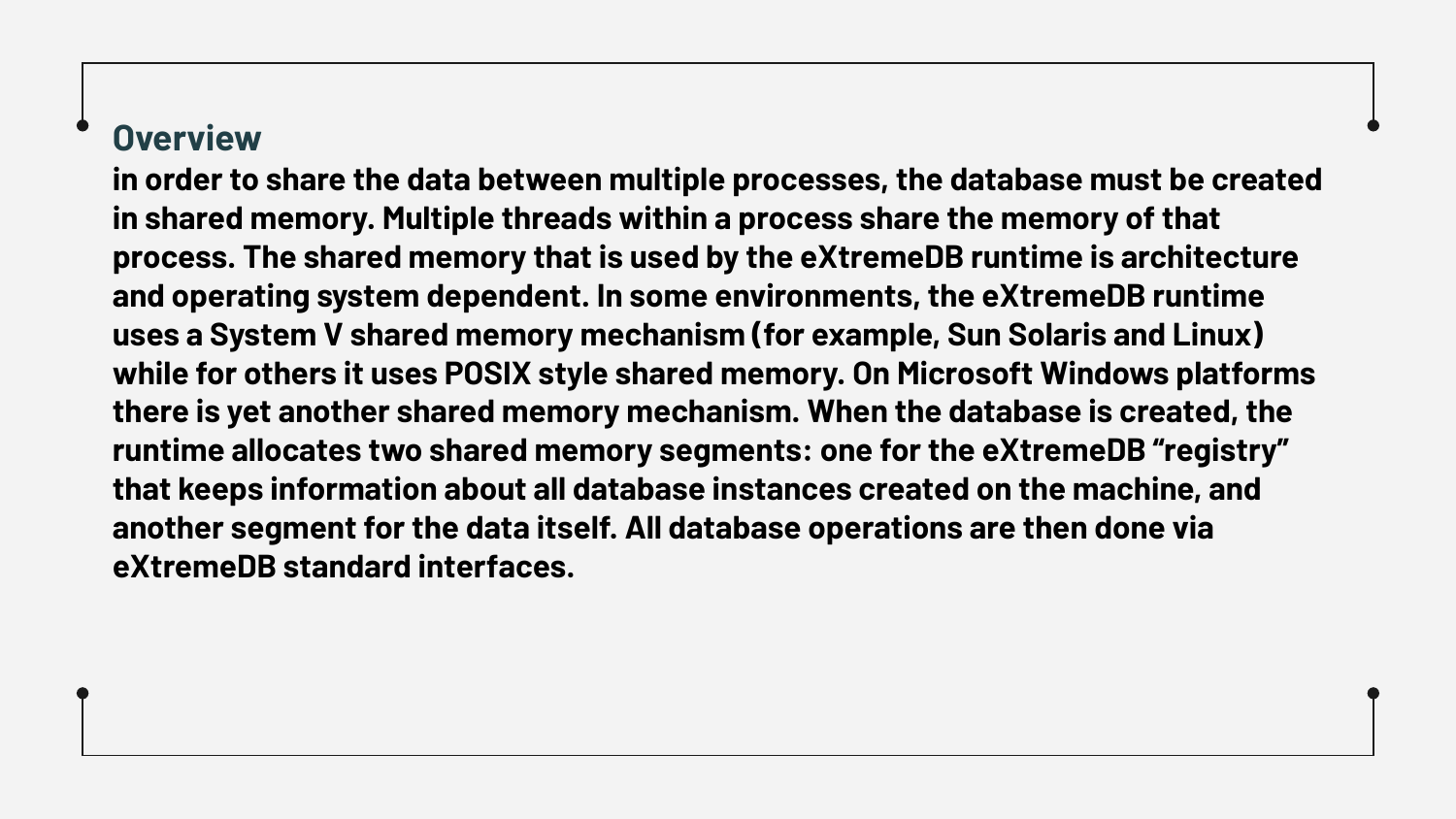

Overview
in order to share the data between multiple processes, the database must be created in shared memory. Multiple threads within a process share the memory of that process. The shared memory that is used by the eXtremeDB runtime is architecture and operating system dependent. In some environments, the eXtremeDB runtime uses a System V shared memory mechanism (for example, Sun Solaris and Linux) while for others it uses POSIX style shared memory. On Microsoft Windows platforms there is yet another shared memory mechanism. When the database is created, the runtime allocates two shared memory segments: one for the eXtremeDB “registry” that keeps information about all database instances created on the machine, and another segment for the data itself. All database operations are then done via eXtremeDB standard interfaces.